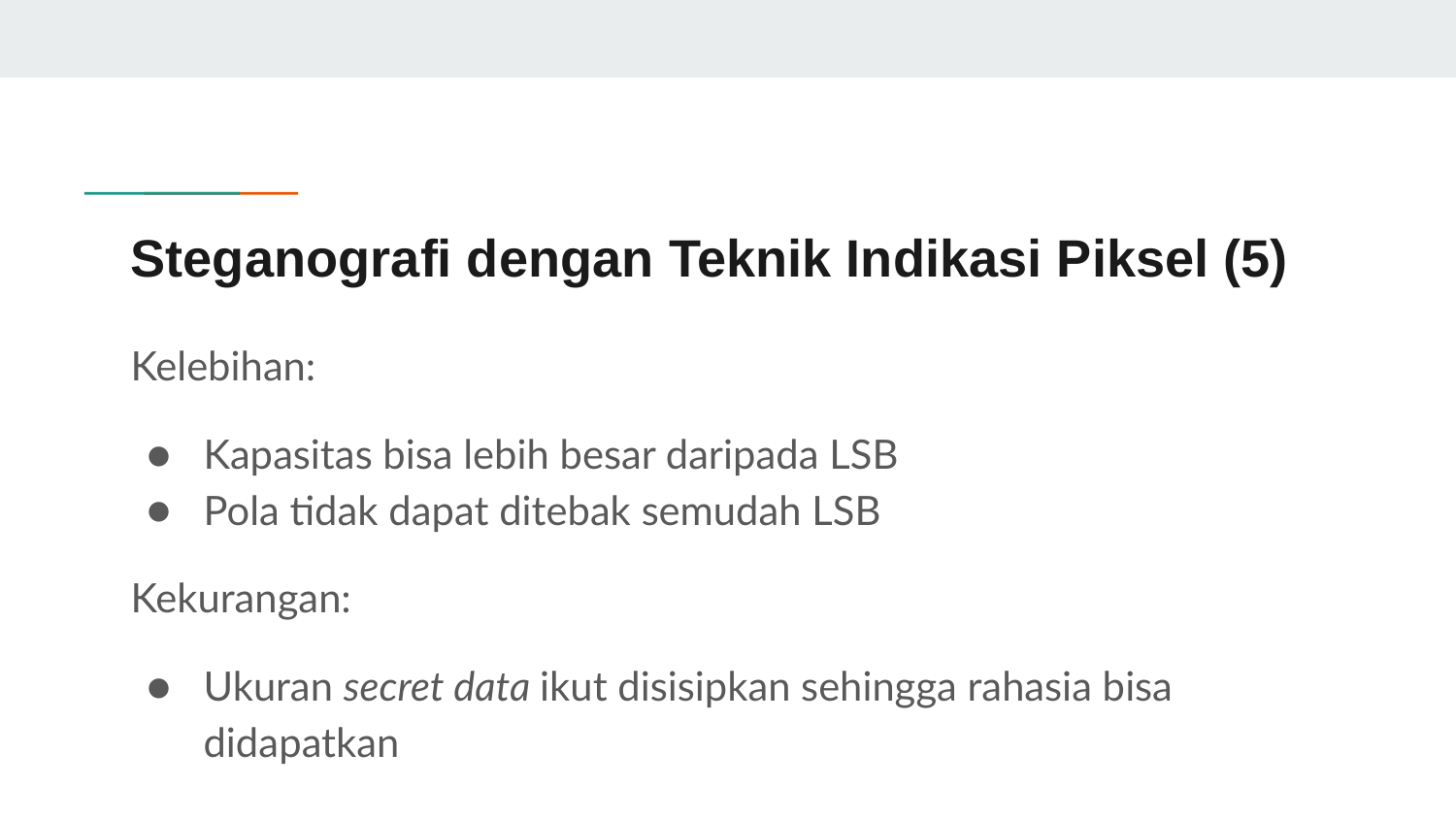

# Steganografi dengan Teknik Indikasi Piksel (5)
Kelebihan:
Kapasitas bisa lebih besar daripada LSB
Pola tidak dapat ditebak semudah LSB
Kekurangan:
Ukuran secret data ikut disisipkan sehingga rahasia bisa didapatkan